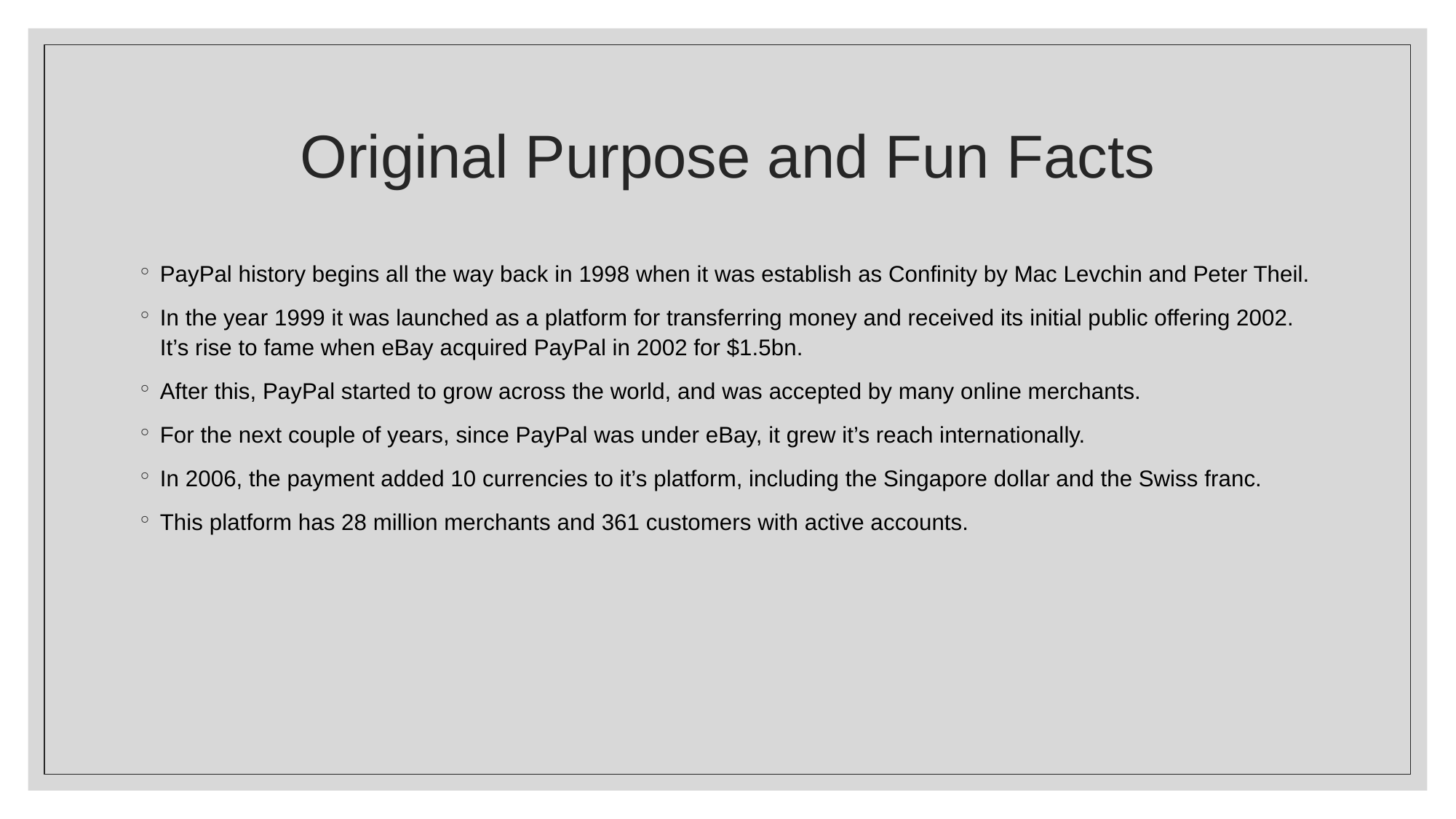

# Original Purpose and Fun Facts
PayPal history begins all the way back in 1998 when it was establish as Confinity by Mac Levchin and Peter Theil.
In the year 1999 it was launched as a platform for transferring money and received its initial public offering 2002. It’s rise to fame when eBay acquired PayPal in 2002 for $1.5bn.
After this, PayPal started to grow across the world, and was accepted by many online merchants.
For the next couple of years, since PayPal was under eBay, it grew it’s reach internationally.
In 2006, the payment added 10 currencies to it’s platform, including the Singapore dollar and the Swiss franc.
This platform has 28 million merchants and 361 customers with active accounts.